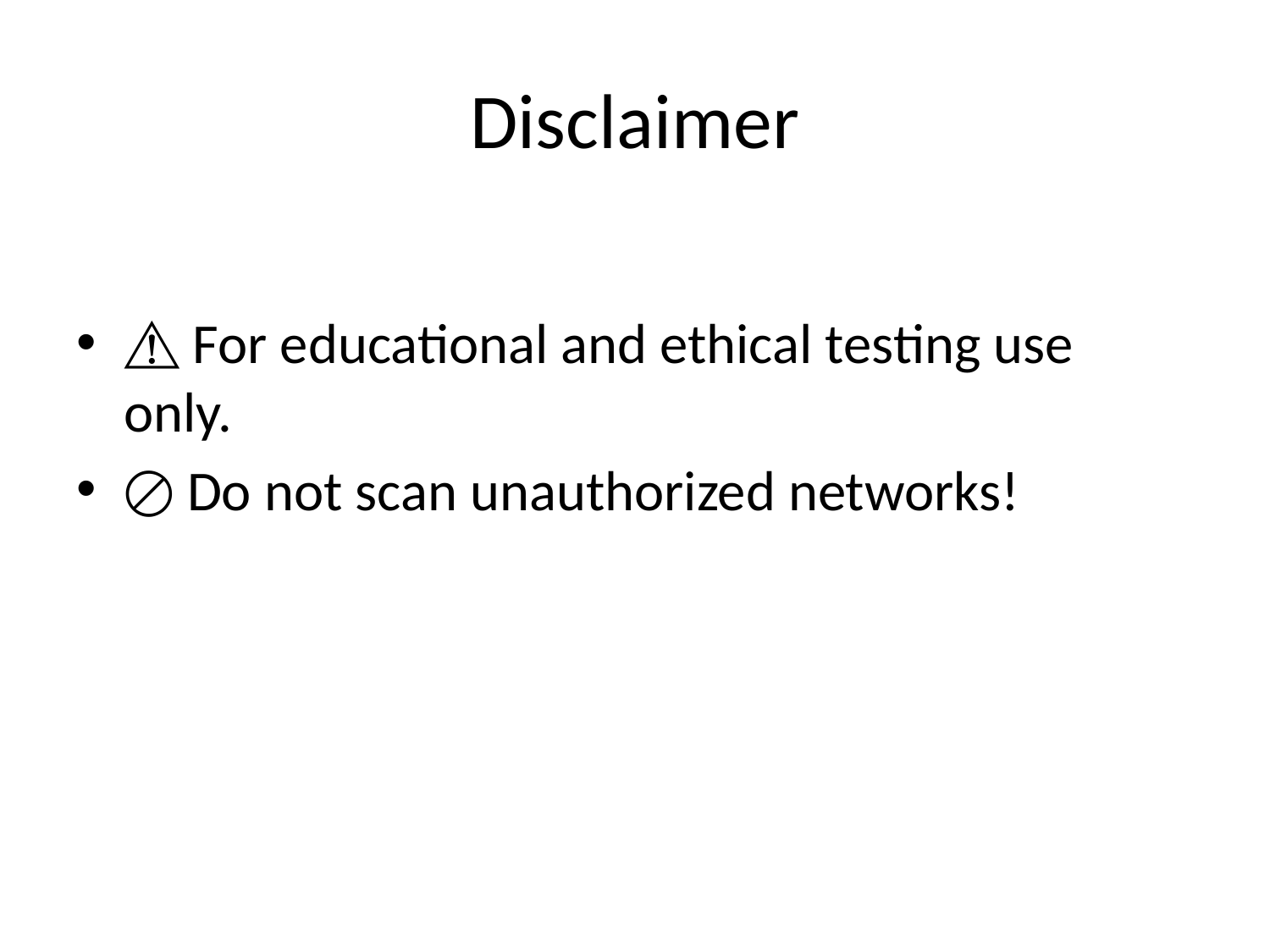

# Disclaimer

⚠️ For educational and ethical testing use only.
🚫 Do not scan unauthorized networks!